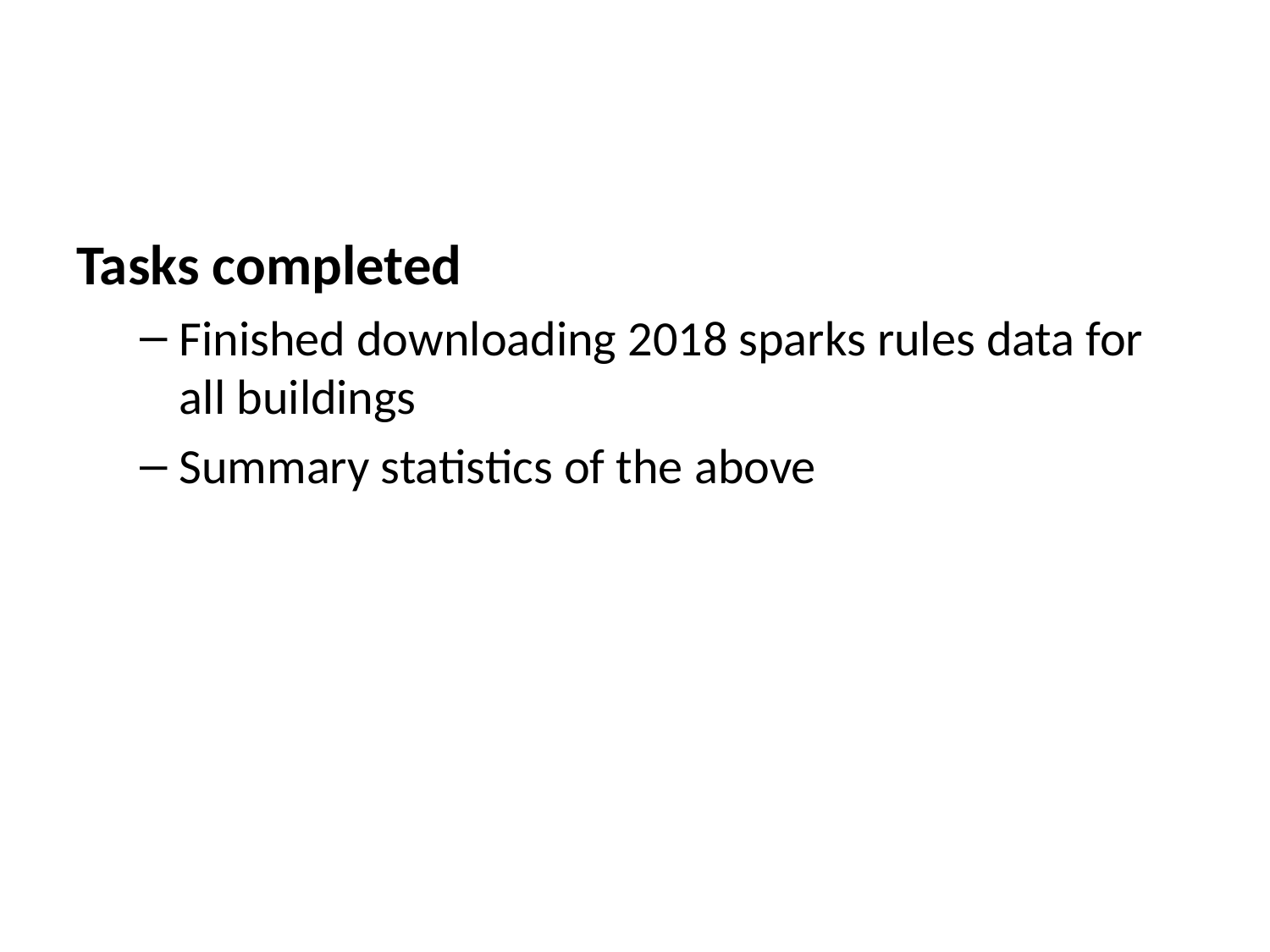

Tasks completed
Finished downloading 2018 sparks rules data for all buildings
Summary statistics of the above